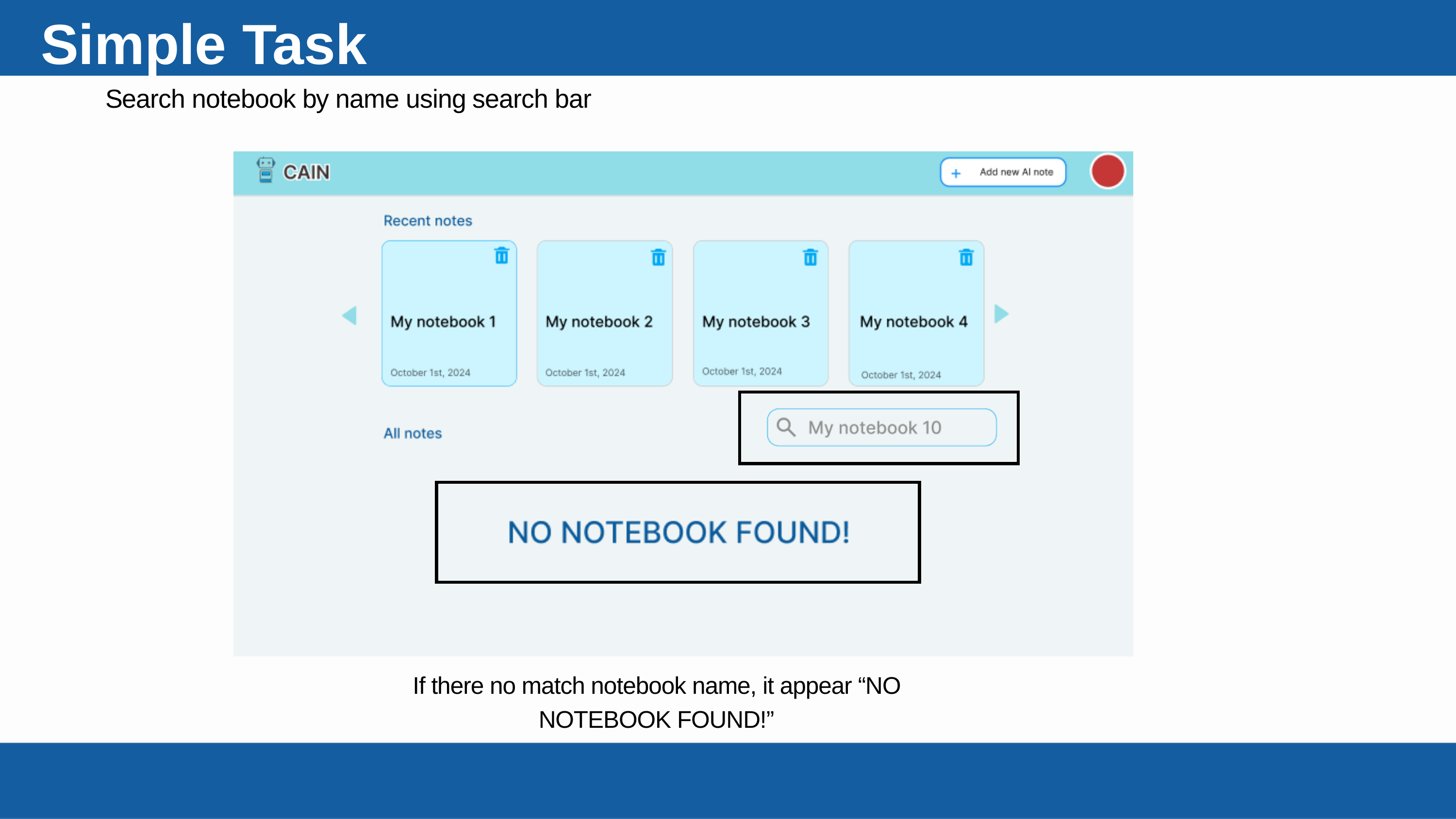

Simple Task
Search notebook by name using search bar

If there no match notebook name, it appear “NO NOTEBOOK FOUND!”